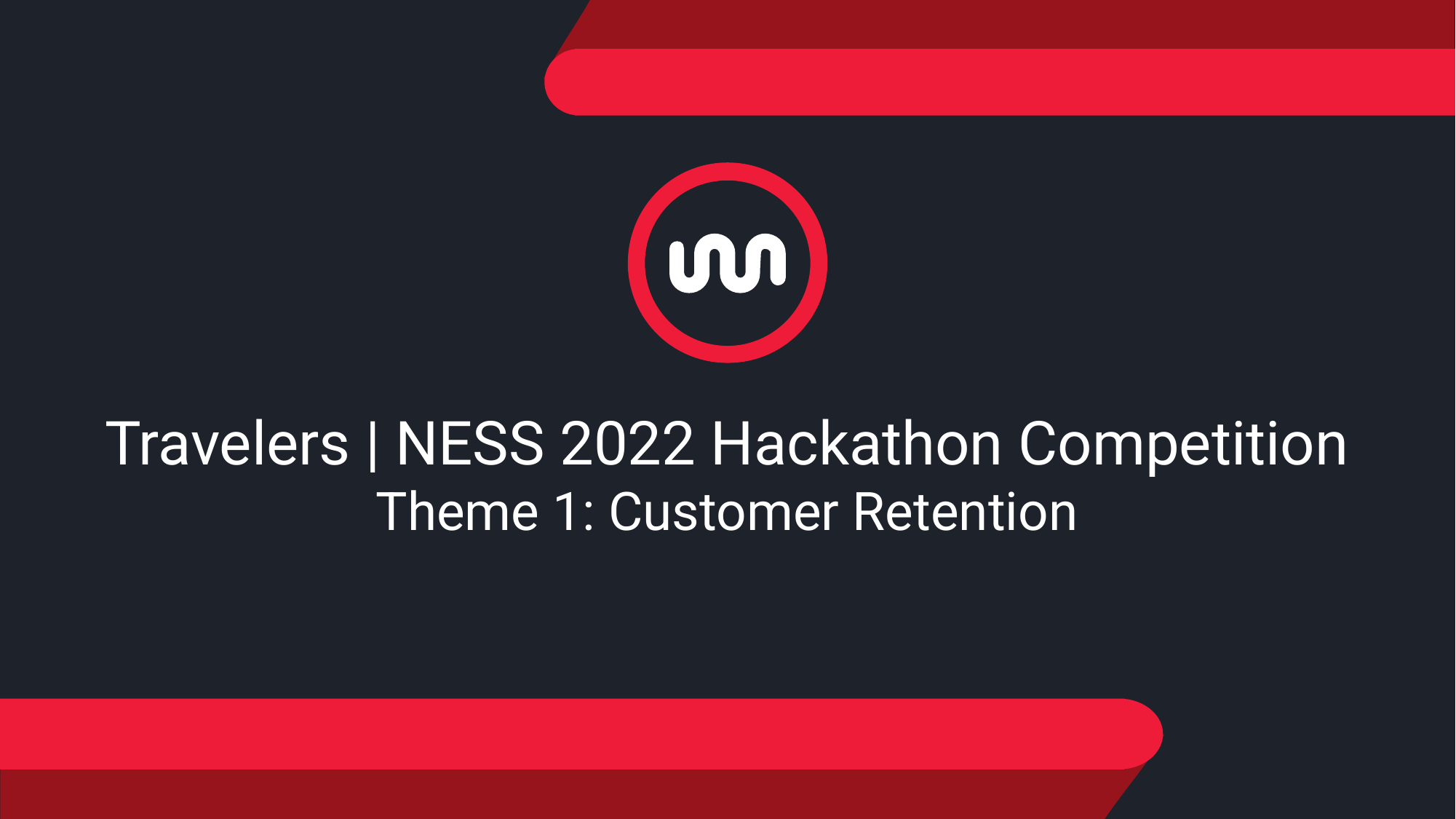

Travelers | NESS 2022 Hackathon Competition
Theme 1: Customer Retention